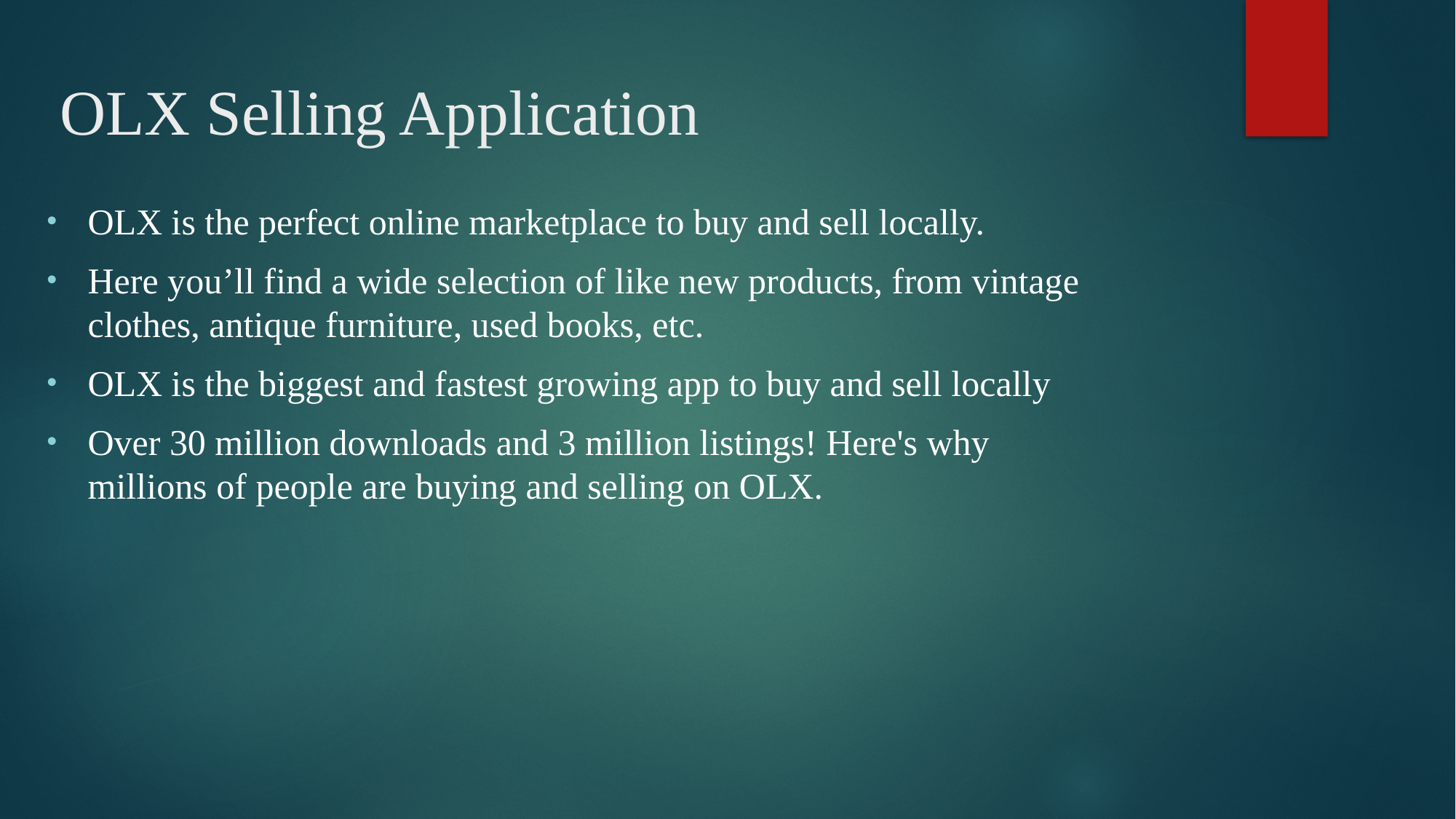

# OLX Selling Application
OLX is the perfect online marketplace to buy and sell locally.
Here you’ll find a wide selection of like new products, from vintage clothes, antique furniture, used books, etc.
OLX is the biggest and fastest growing app to buy and sell locally
Over 30 million downloads and 3 million listings! Here's why millions of people are buying and selling on OLX.